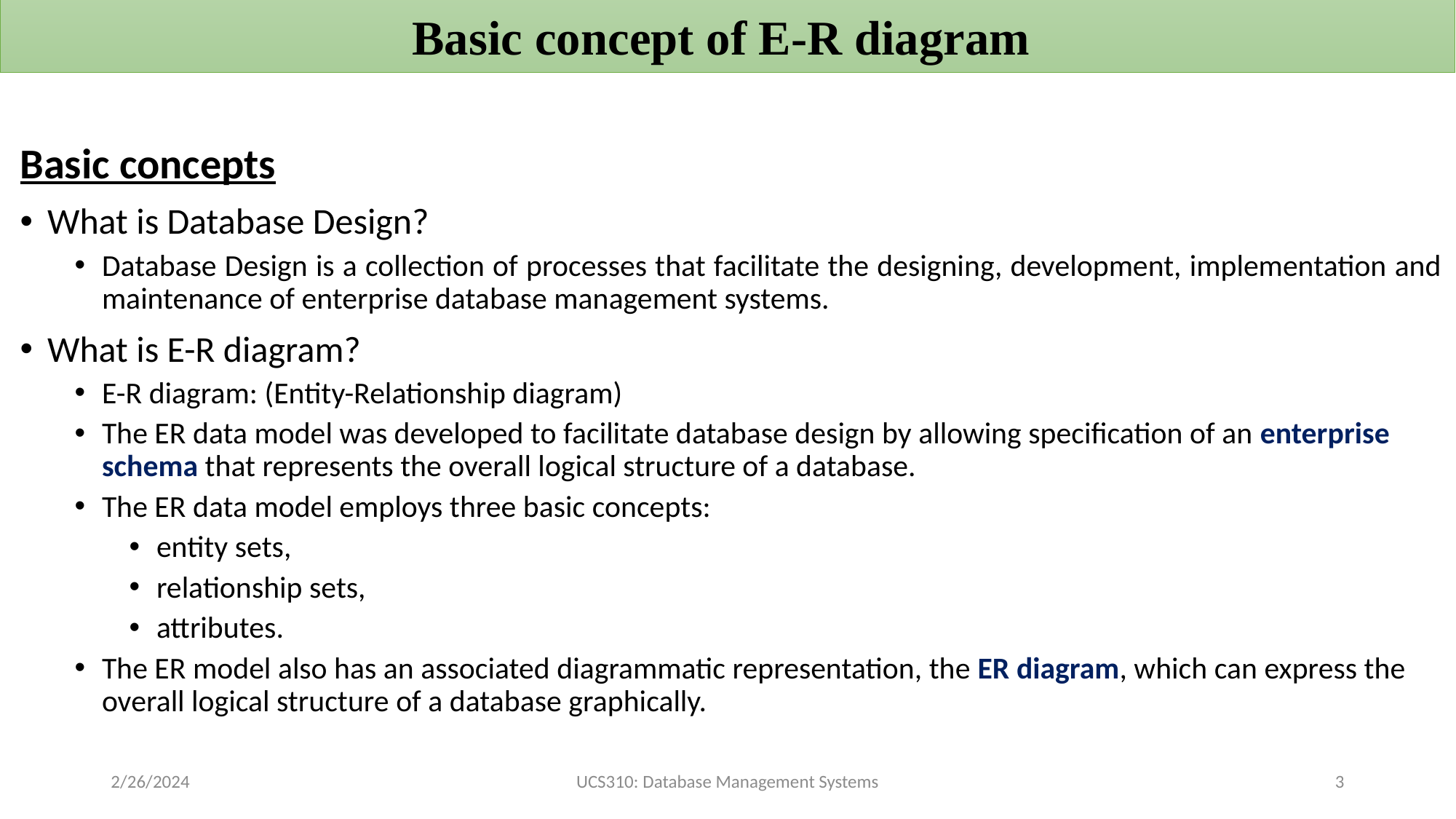

Basic concept of E-R diagram
Basic concepts
What is Database Design?
Database Design is a collection of processes that facilitate the designing, development, implementation and maintenance of enterprise database management systems.
What is E-R diagram?
E-R diagram: (Entity-Relationship diagram)
The ER data model was developed to facilitate database design by allowing specification of an enterprise schema that represents the overall logical structure of a database.
The ER data model employs three basic concepts:
entity sets,
relationship sets,
attributes.
The ER model also has an associated diagrammatic representation, the ER diagram, which can express the overall logical structure of a database graphically.
2/26/2024
UCS310: Database Management Systems
3